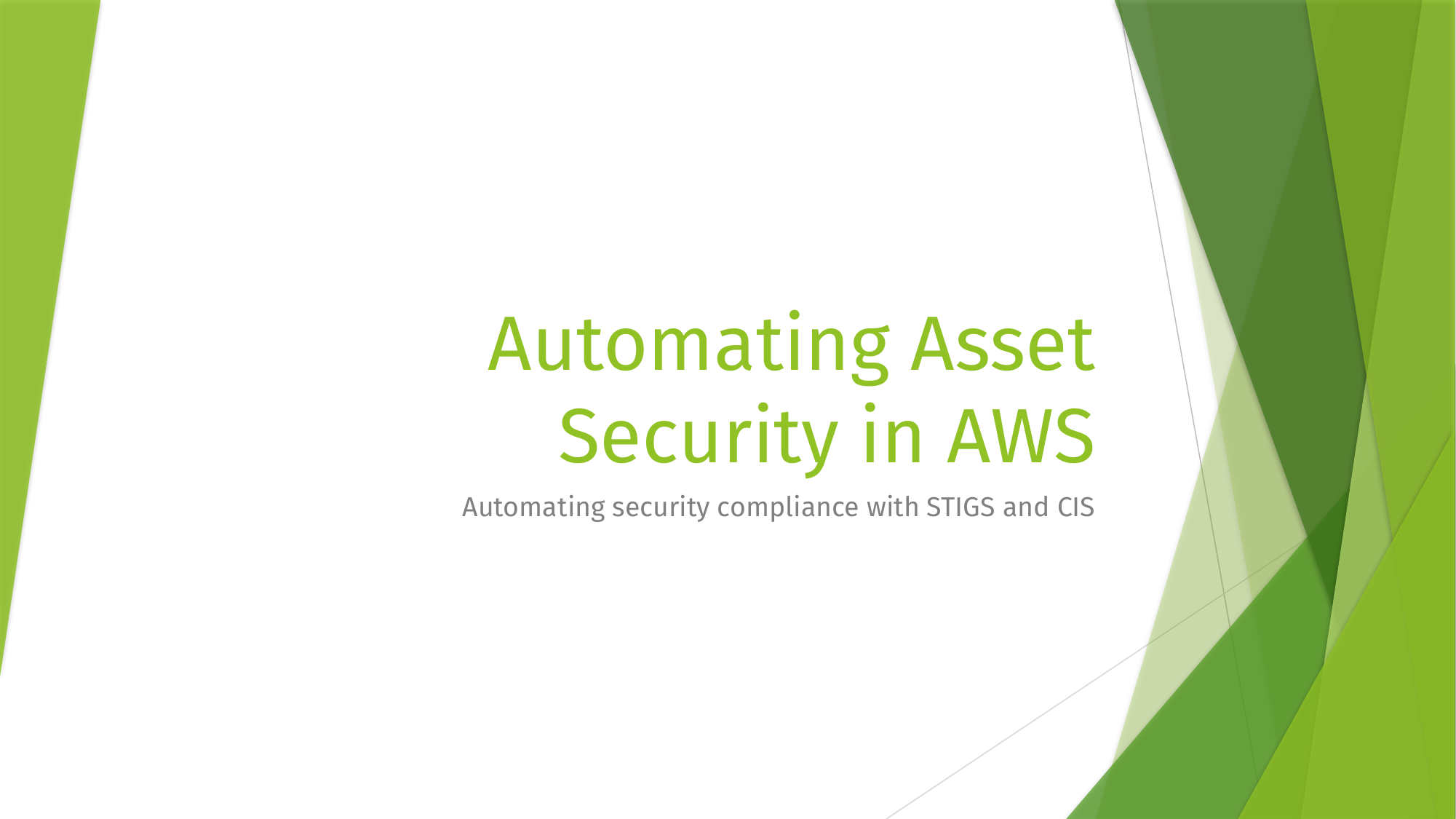

# Automating Asset Security in AWS
Automating security compliance with STIGS and CIS